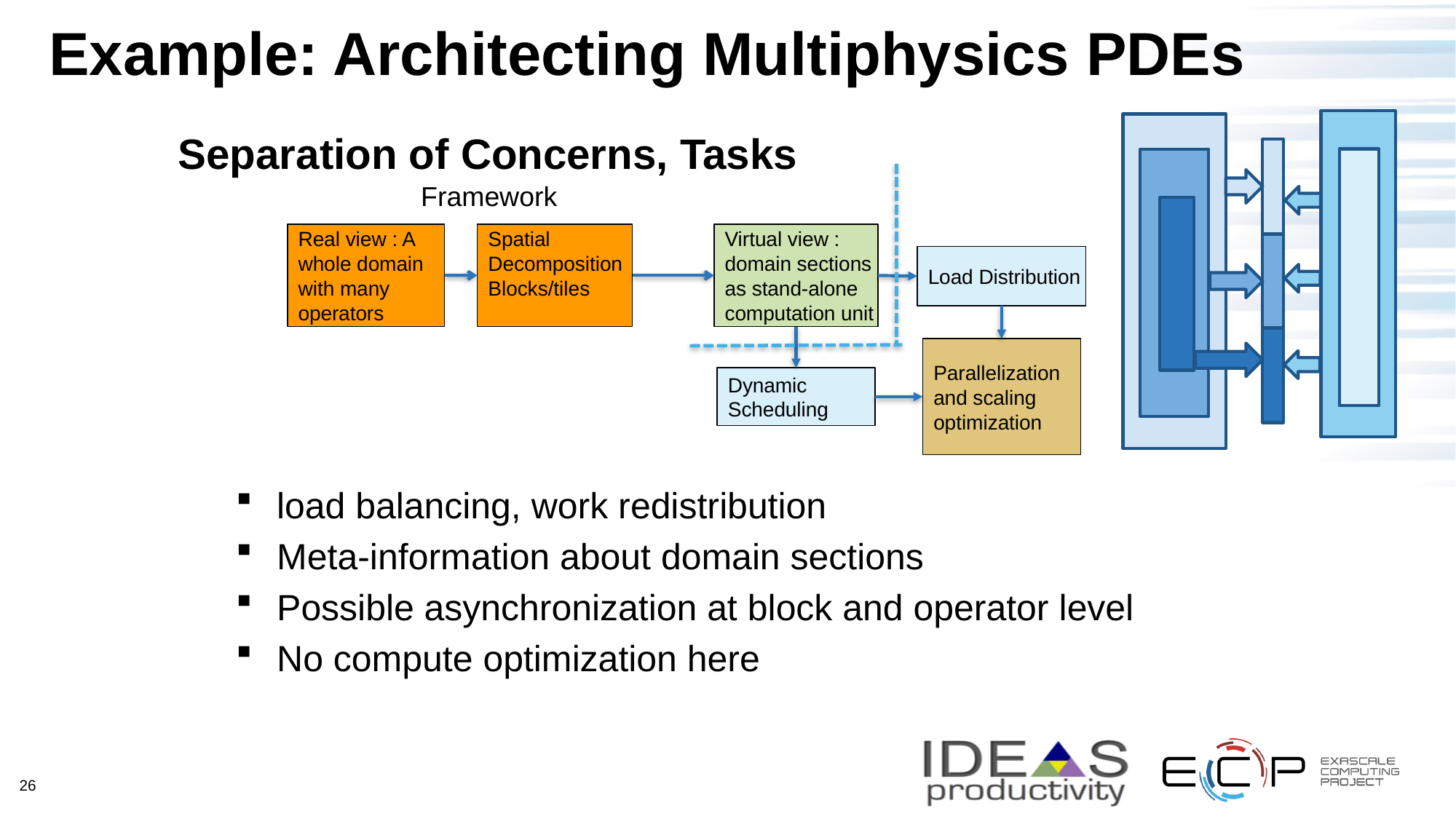

Example: Architecting Multiphysics PDEs

# Separation of Concerns, Tasks
Framework
Real view : A
whole domain
with many
operators

Virtual view :
domain sections
as stand-alone
computation unit

Spatial
Decomposition
Blocks/tiles

Load Distribution

Parallelization
and scaling
optimization

Dynamic
Scheduling
load balancing, work redistribution
Meta-information about domain sections
Possible asynchronization at block and operator level
No compute optimization here